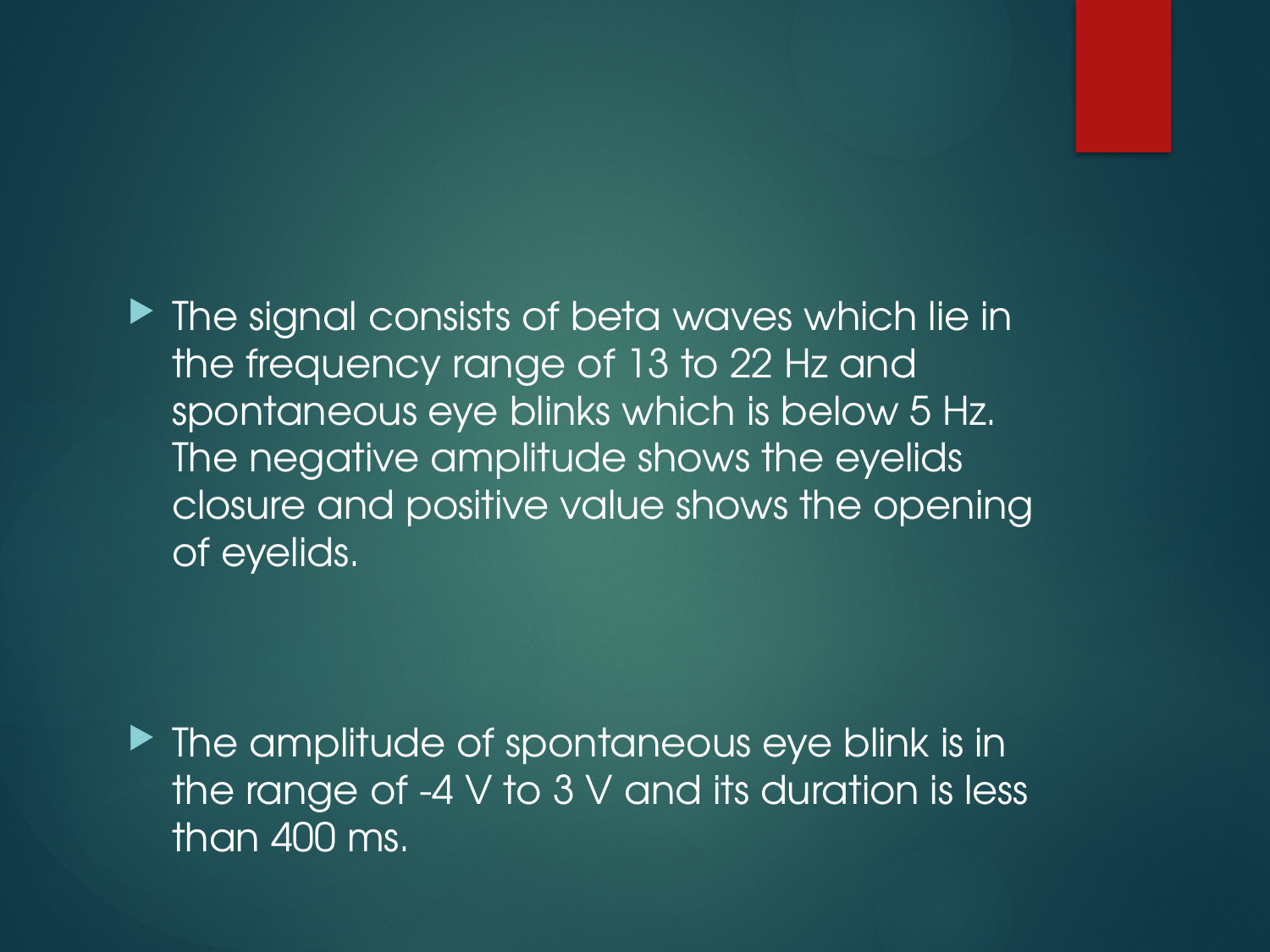

#
The signal consists of beta waves which lie in the frequency range of 13 to 22 Hz and spontaneous eye blinks which is below 5 Hz. The negative amplitude shows the eyelids closure and positive value shows the opening of eyelids.

The amplitude of spontaneous eye blink is in the range of -4 V to 3 V and its duration is less than 400 ms.